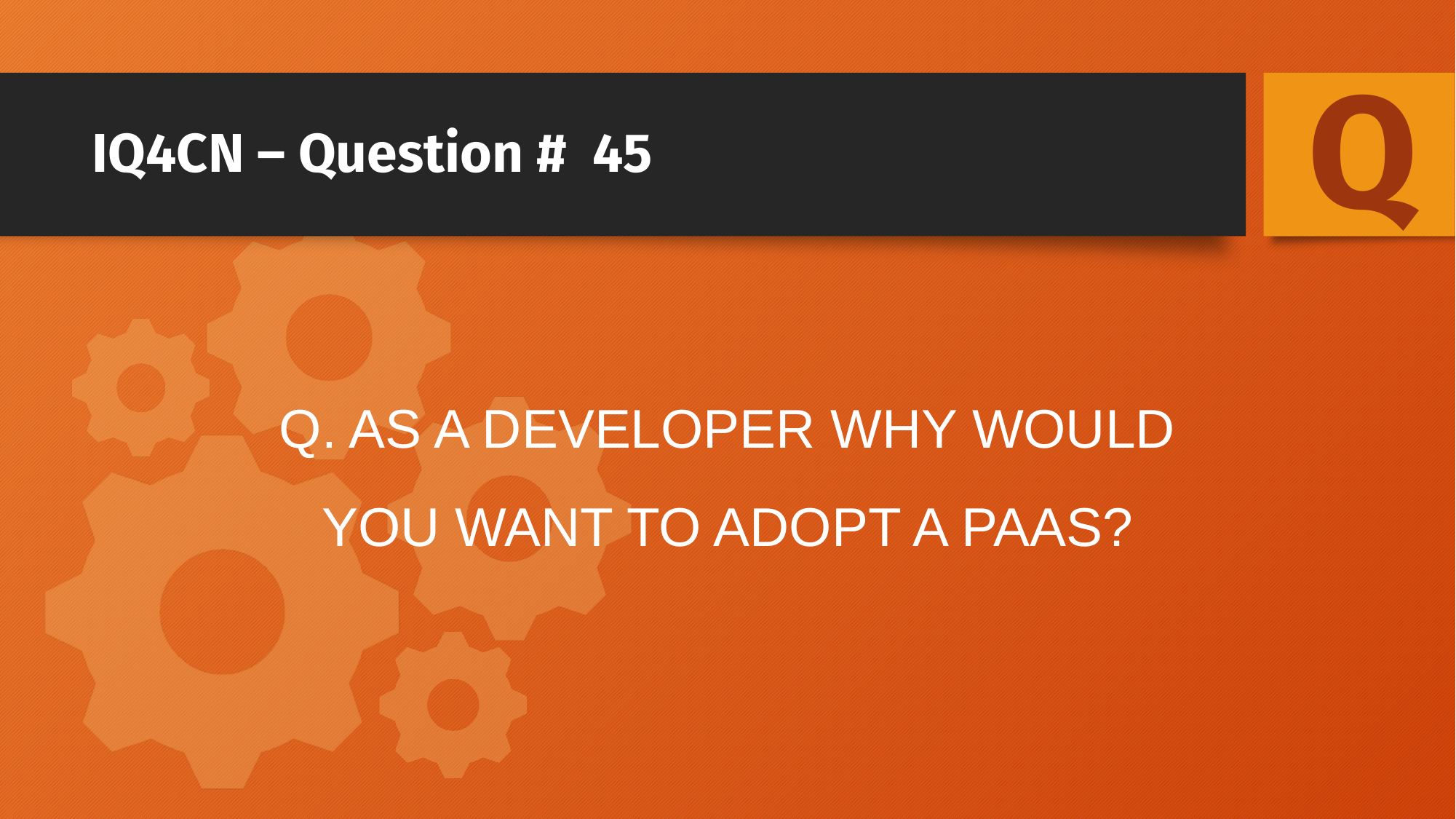

Q
# IQ4CN – Question #  45
Q. As a developer why would you want to adopt a PaaS?